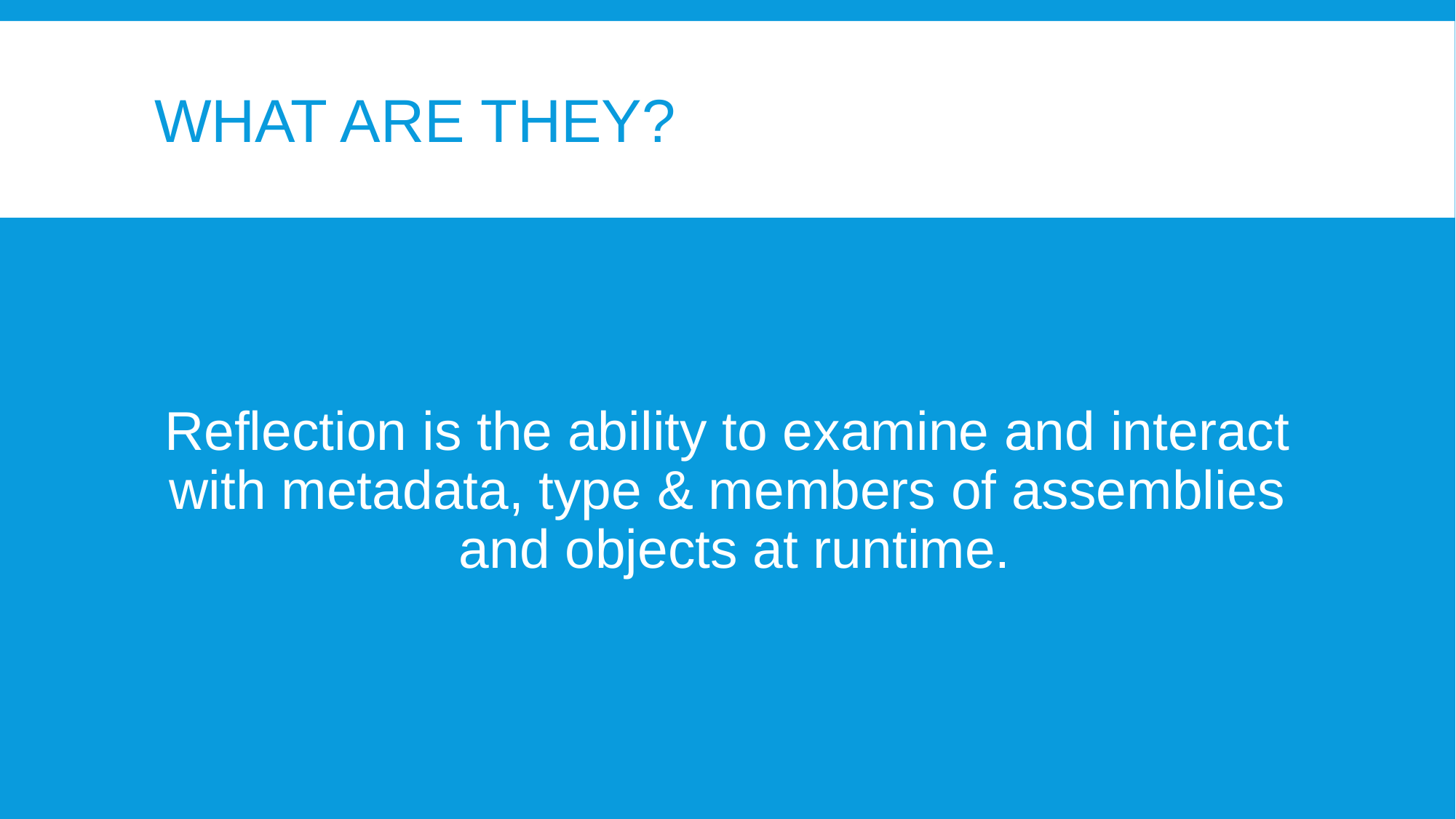

# What are they?
Reflection is the ability to examine and interact with metadata, type & members of assemblies
 and objects at runtime.